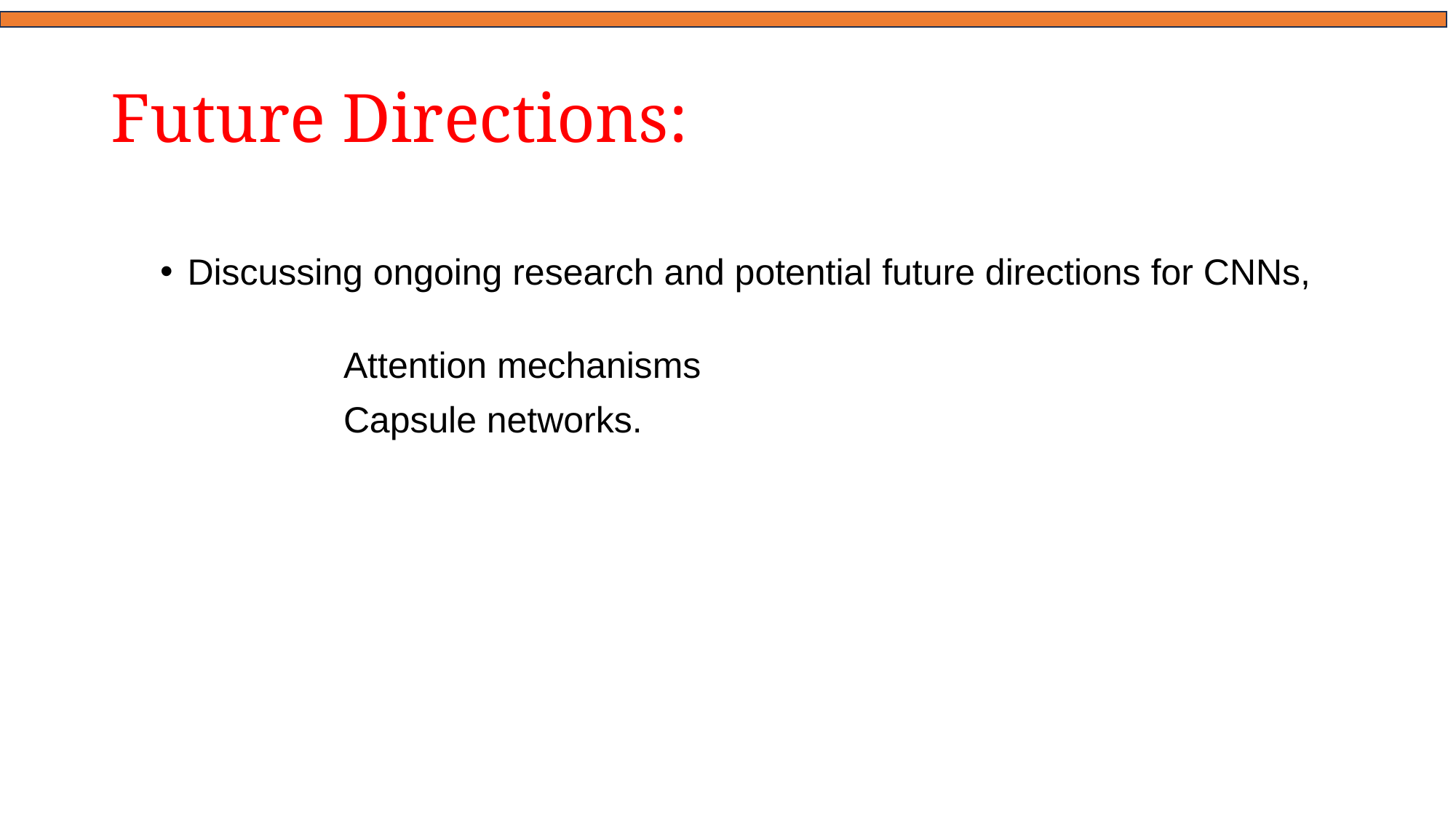

# Future Directions:
Discussing ongoing research and potential future directions for CNNs,
                  Attention mechanisms
                  Capsule networks.